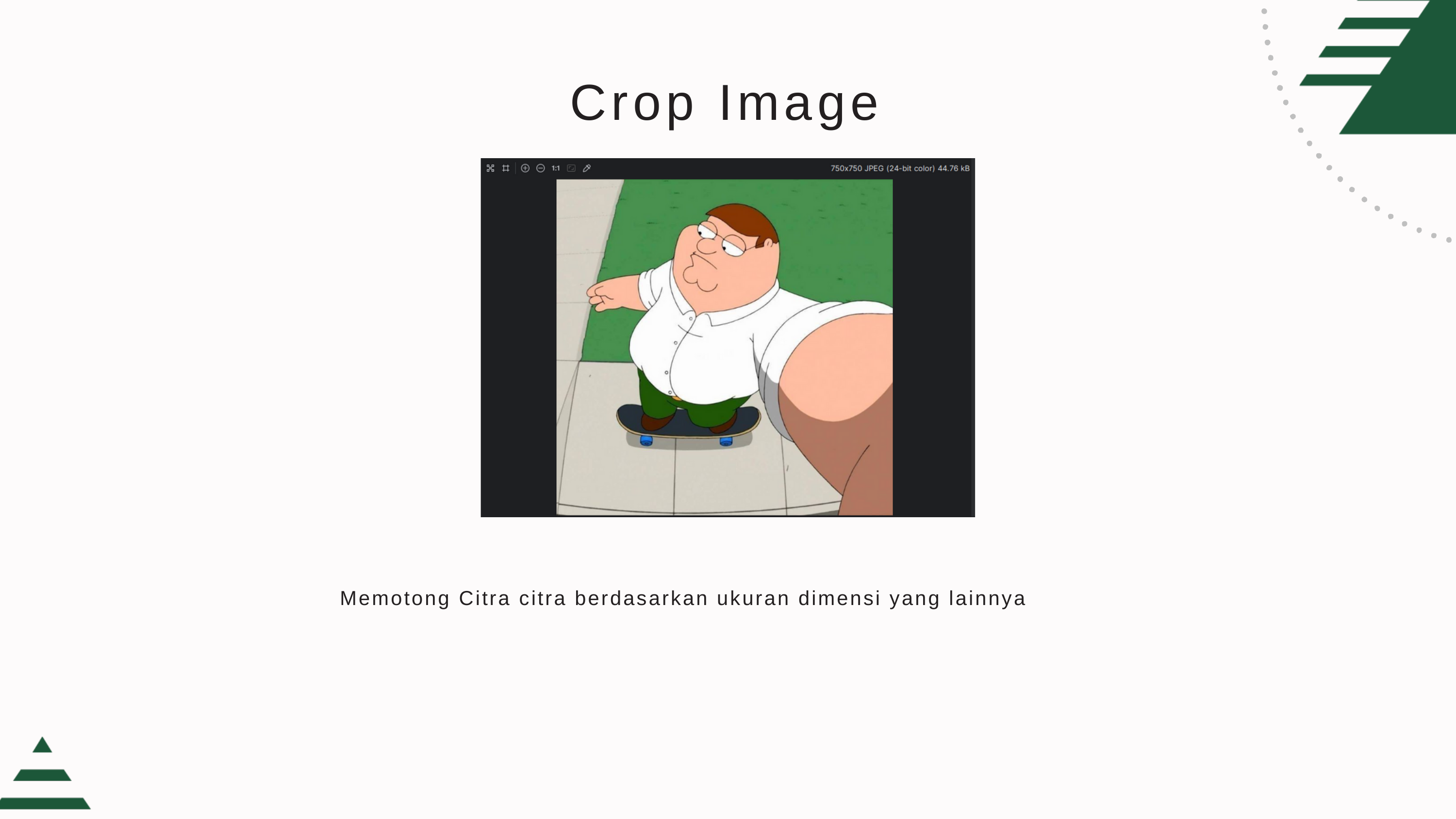

Crop Image

Memotong Citra citra berdasarkan ukuran dimensi yang lainnya